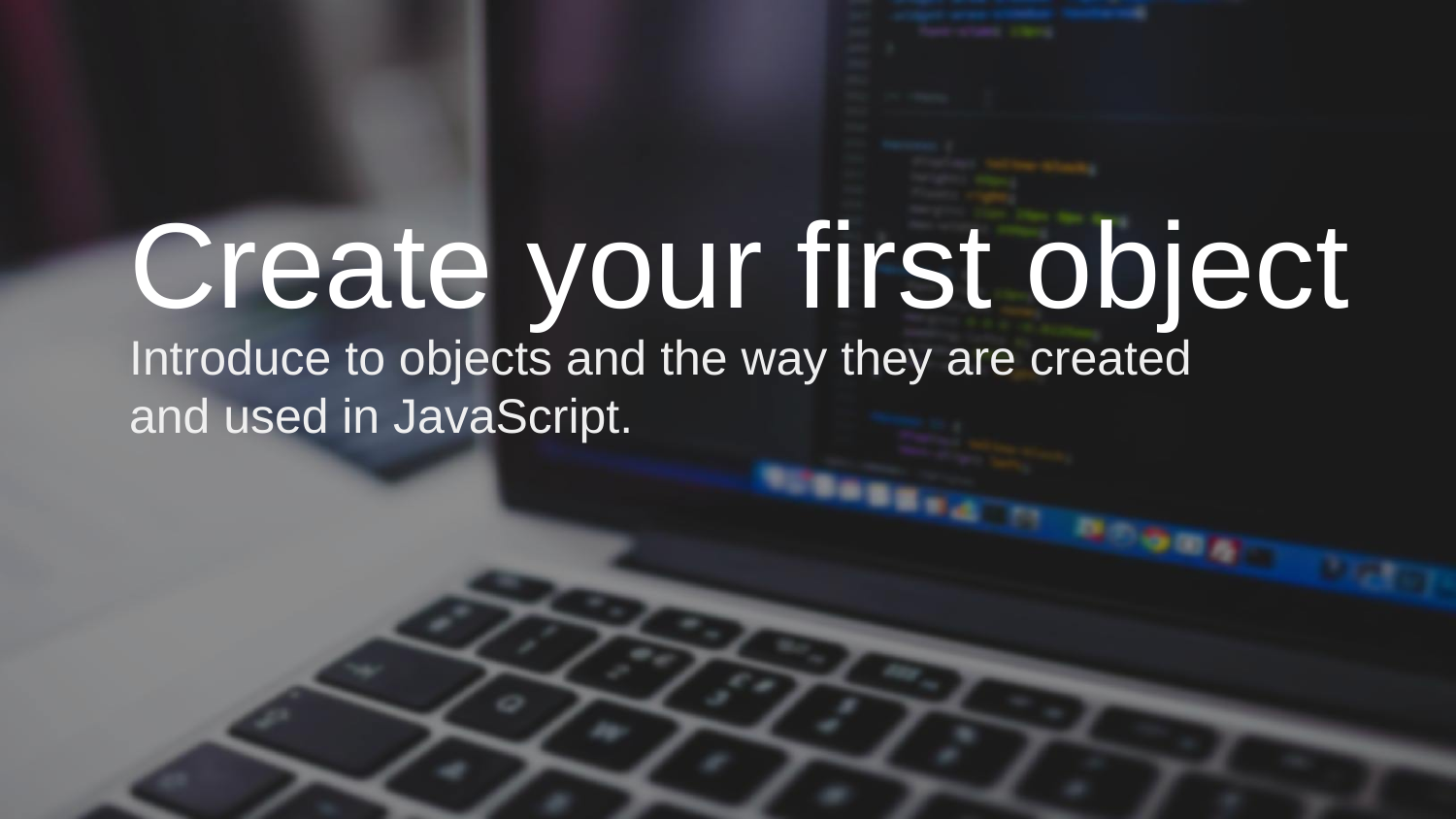

Create your first object
Introduce to objects and the way they are created and used in JavaScript.